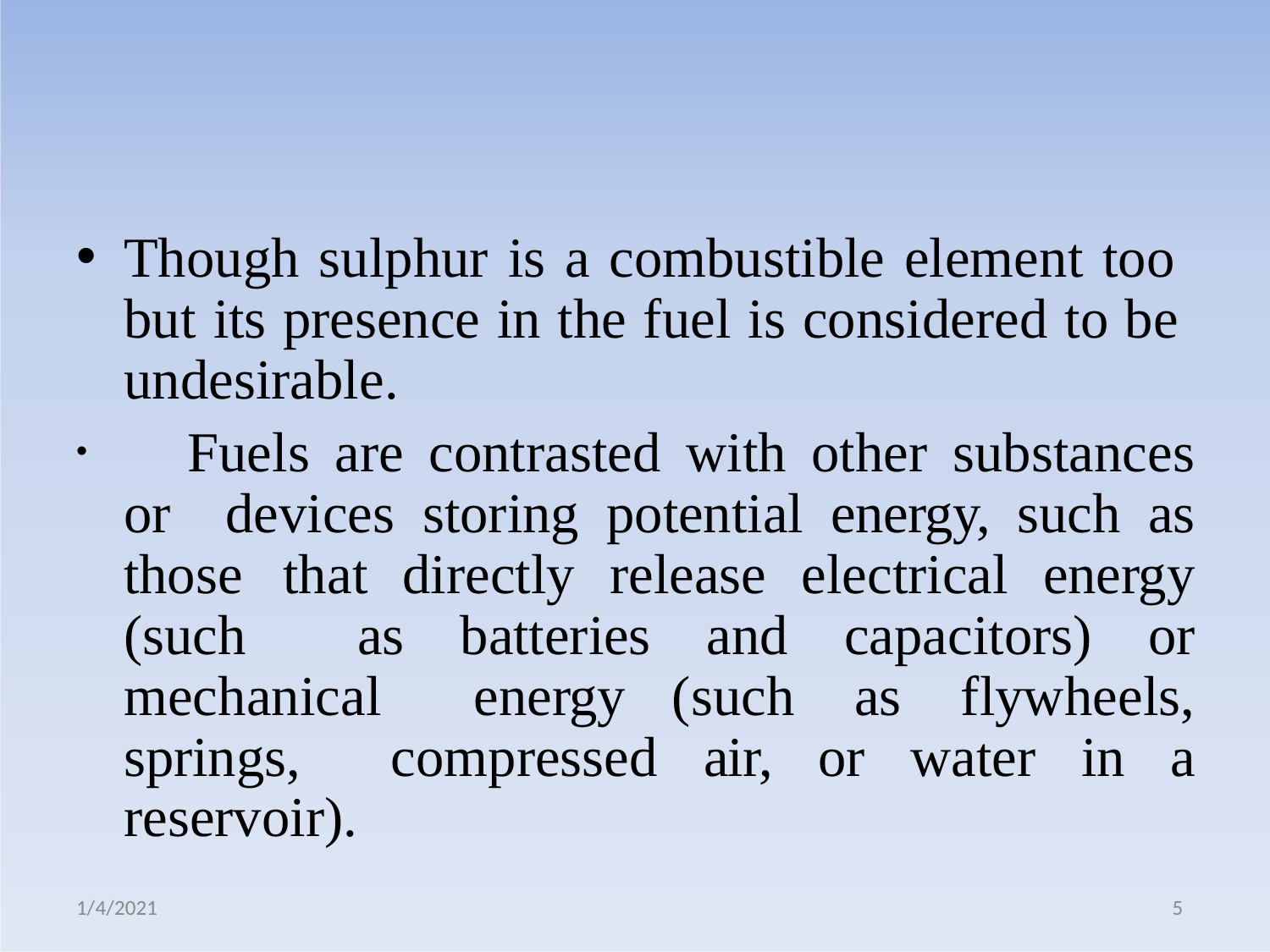

Though sulphur is a combustible element too  but its presence in the fuel is considered to be  undesirable.
	Fuels are contrasted with other substances or  devices storing potential energy, such as those  that directly release electrical energy (such  as batteries and capacitors) or mechanical  energy (such as flywheels, springs,  compressed air, or water in a reservoir).
1/4/2021
5